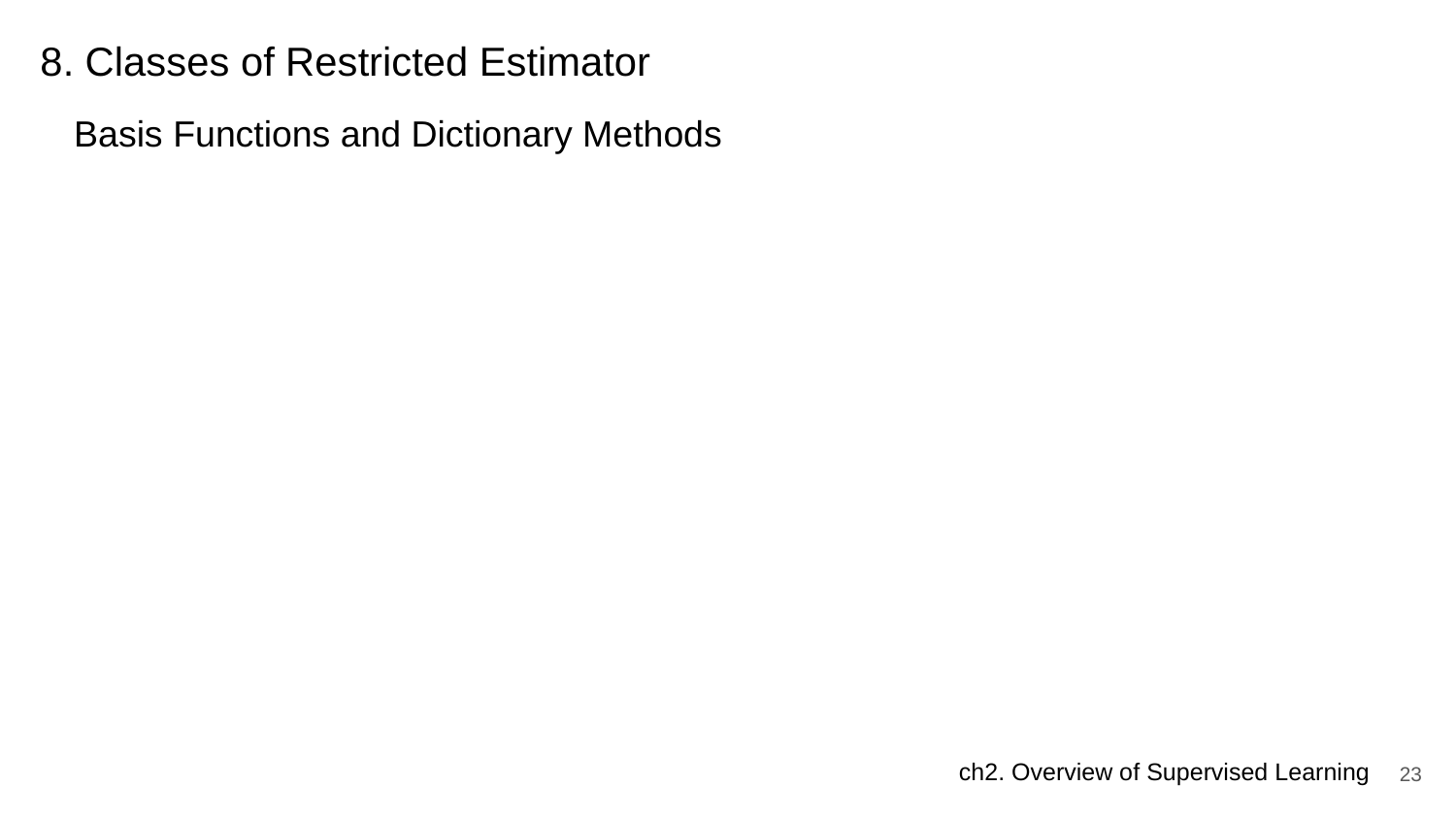

# 8. Classes of Restricted Estimator
Basis Functions and Dictionary Methods
23